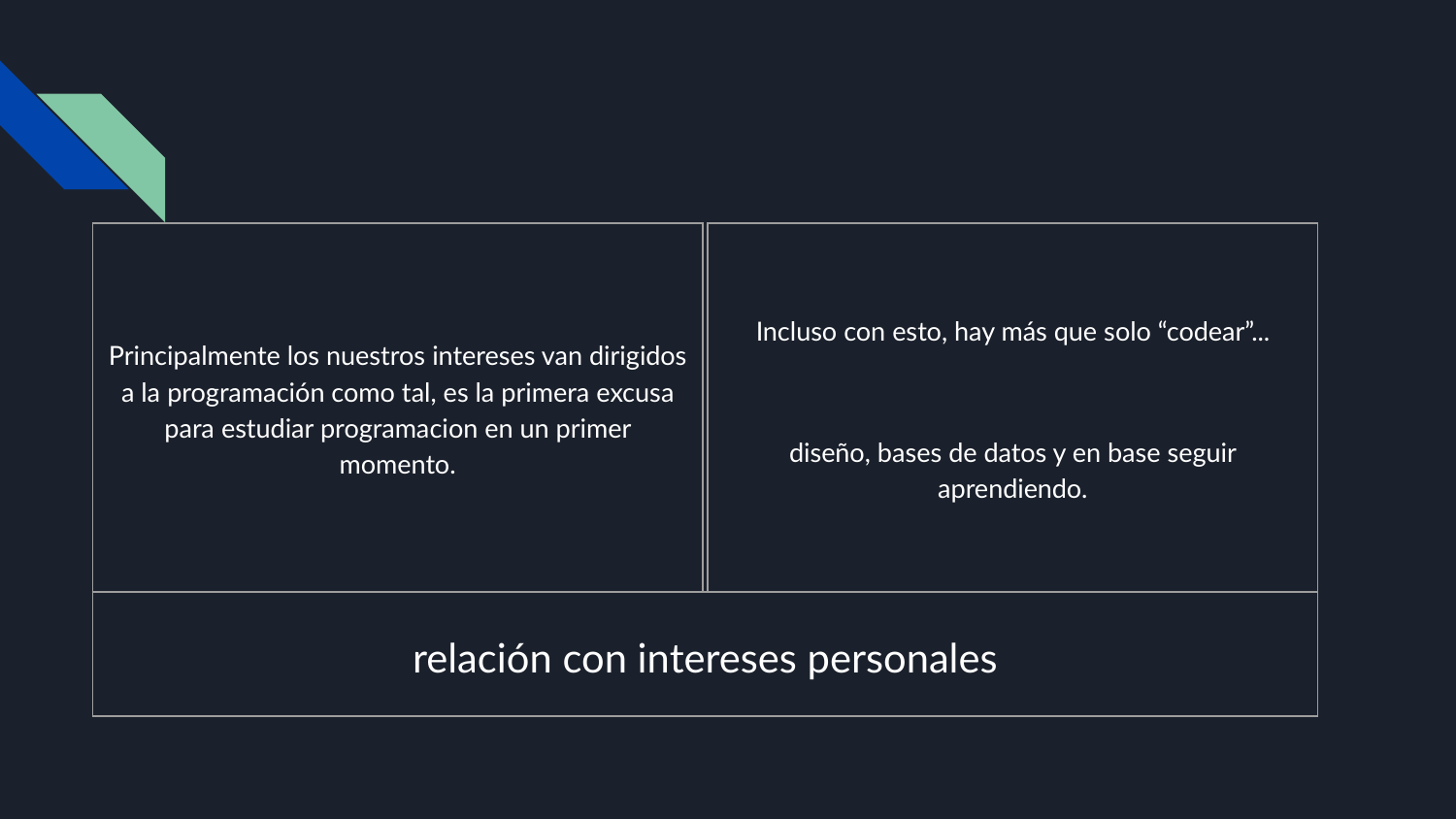

| Principalmente los nuestros intereses van dirigidos a la programación como tal, es la primera excusa para estudiar programacion en un primer momento. |
| --- |
| Incluso con esto, hay más que solo “codear”... diseño, bases de datos y en base seguir aprendiendo. |
| --- |
| relación con intereses personales |
| --- |